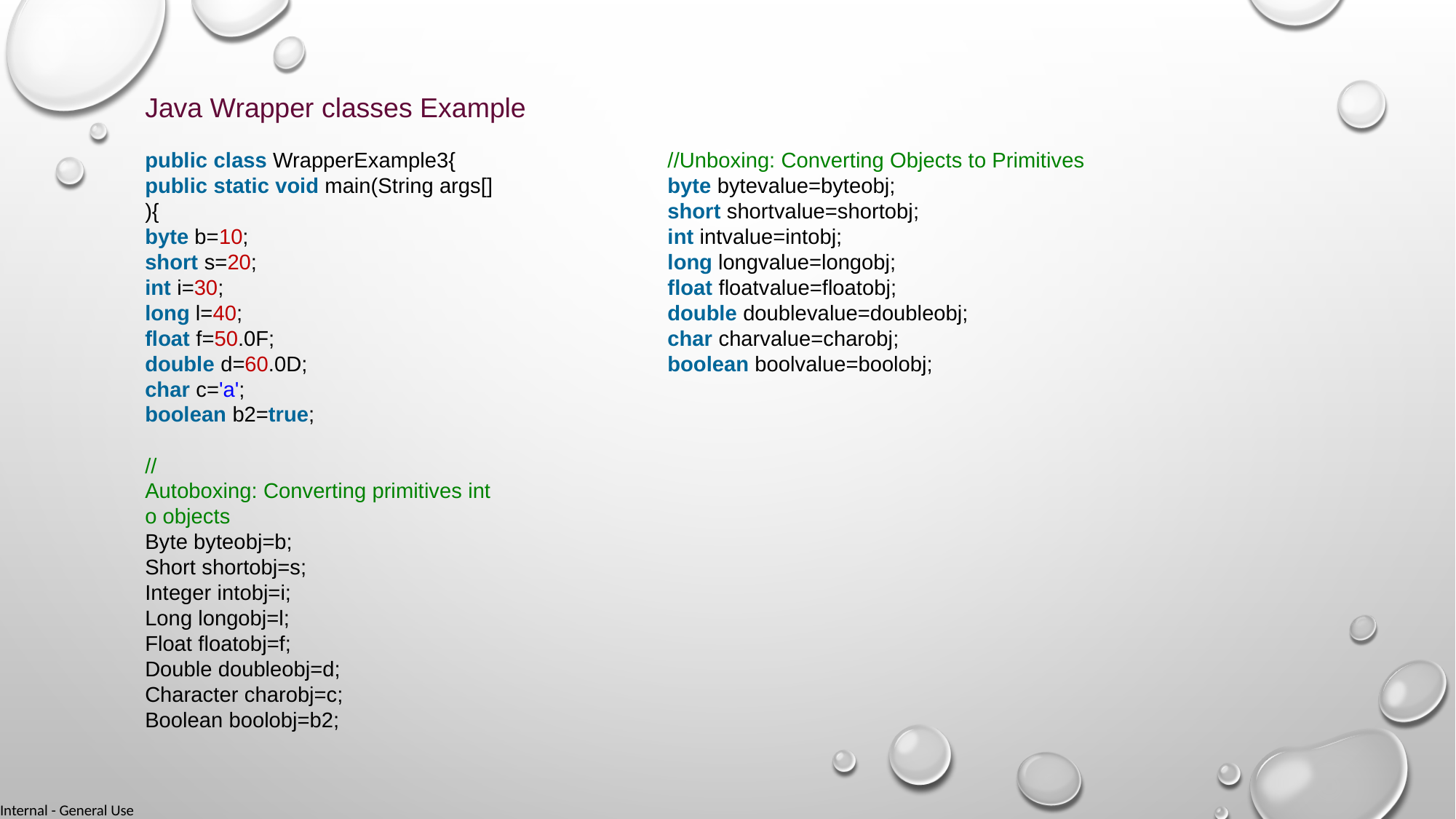

Java Wrapper classes Example
public class WrapperExample3{
public static void main(String args[]){
byte b=10;
short s=20;
int i=30;
long l=40;
float f=50.0F;
double d=60.0D;
char c='a';
boolean b2=true;

//Autoboxing: Converting primitives into objects
Byte byteobj=b;
Short shortobj=s;
Integer intobj=i;
Long longobj=l;
Float floatobj=f;
Double doubleobj=d;
Character charobj=c;
Boolean boolobj=b2;

//Unboxing: Converting Objects to Primitives
byte bytevalue=byteobj;
short shortvalue=shortobj;
int intvalue=intobj;
long longvalue=longobj;
float floatvalue=floatobj;
double doublevalue=doubleobj;
char charvalue=charobj;
boolean boolvalue=boolobj;